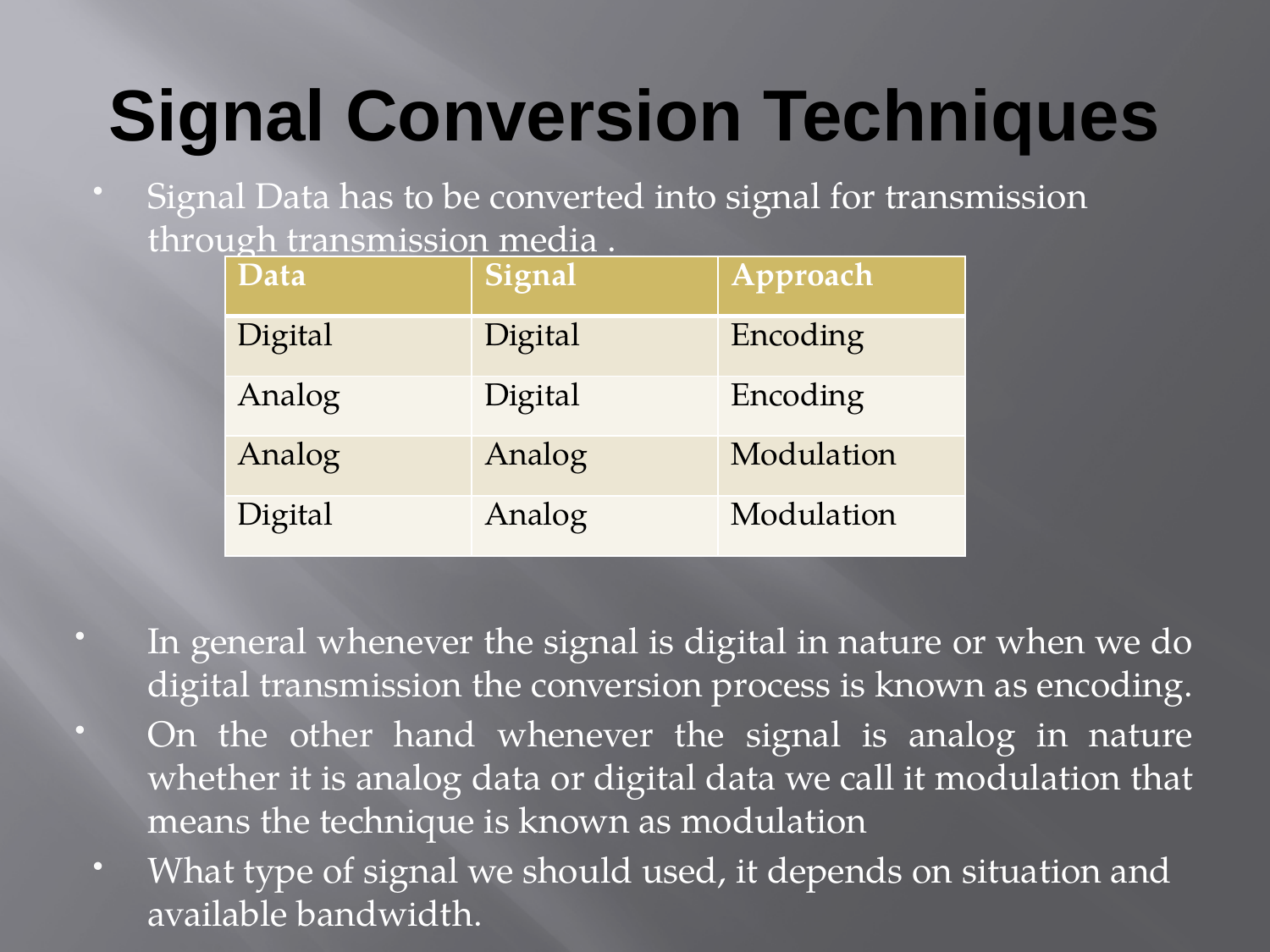

# Signal Conversion Techniques
Signal Data has to be converted into signal for transmission through transmission media .

In general whenever the signal is digital in nature or when we do digital transmission the conversion process is known as encoding.
On the other hand whenever the signal is analog in nature whether it is analog data or digital data we call it modulation that means the technique is known as modulation
What type of signal we should used, it depends on situation and available bandwidth.

| Data | Signal | Approach |
| --- | --- | --- |
| Digital | Digital | Encoding |
| Analog | Digital | Encoding |
| Analog | Analog | Modulation |
| Digital | Analog | Modulation |